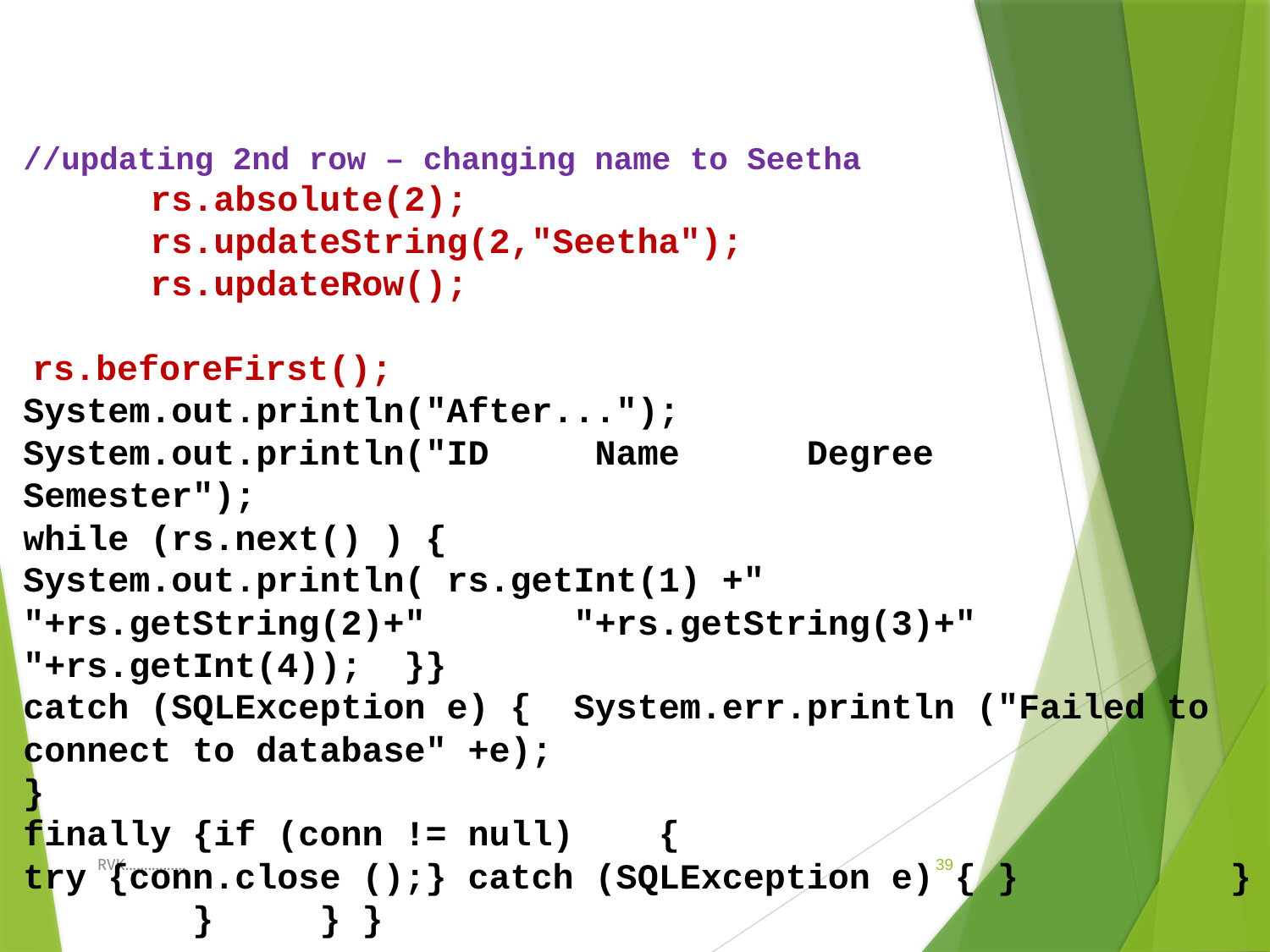

//updating 2nd row – changing name to Seetha
	rs.absolute(2);
      rs.updateString(2,"Seetha");
	rs.updateRow();

 rs.beforeFirst();
System.out.println("After...");
System.out.println("ID     Name      Degree     Semester");
while (rs.next() ) {
System.out.println( rs.getInt(1) +"      "+rs.getString(2)+"       "+rs.getString(3)+"     "+rs.getInt(4));	}}
catch (SQLException e) {  System.err.println ("Failed to connect to database" +e);
}
finally {if (conn != null)    {
try {conn.close ();} catch (SQLException e) { }          }         }     } }
RVK................
39